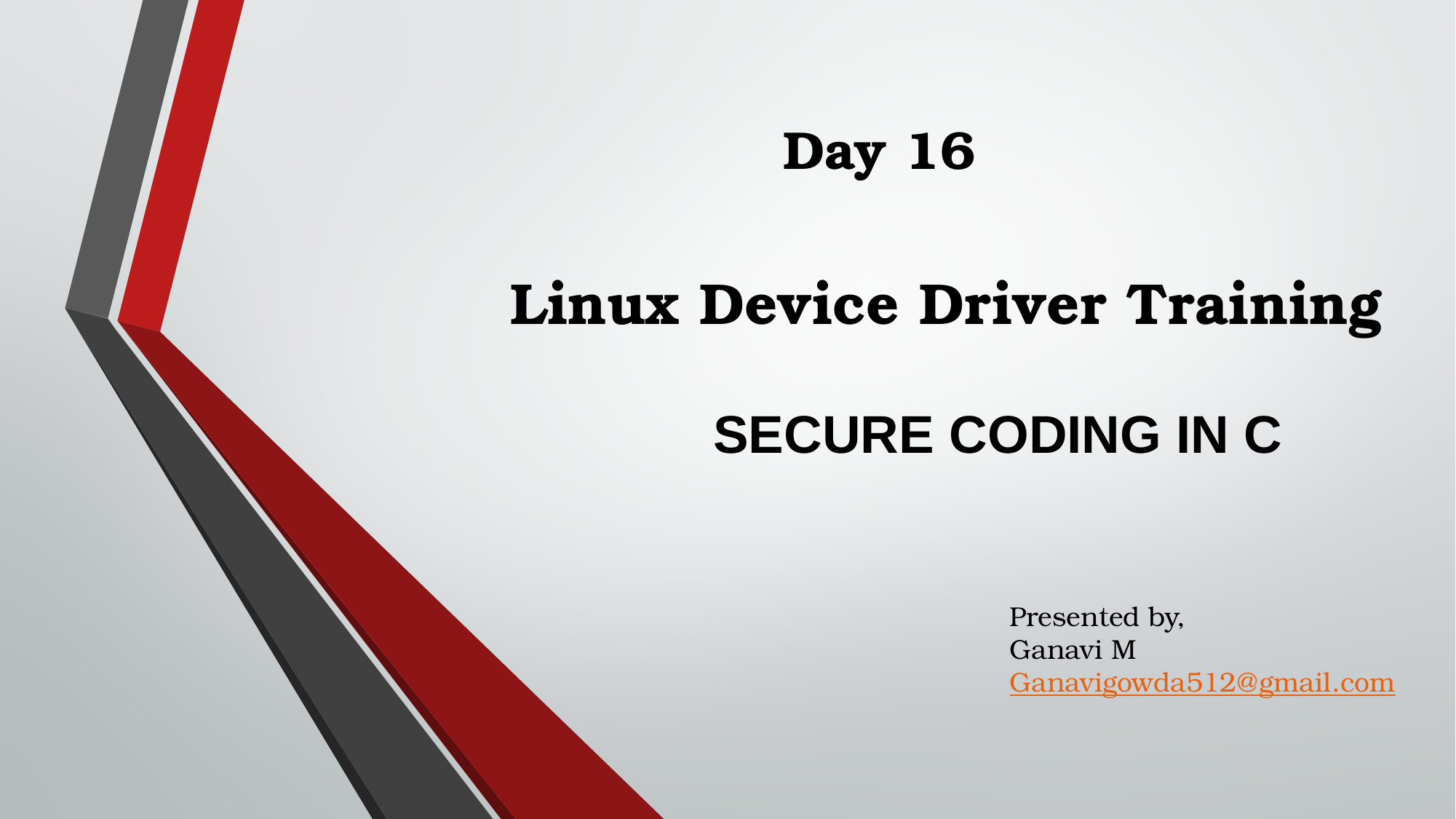

Day 16

       Linux Device Driver Training

                       SECURE CODING IN C

Presented by,
Ganavi M
Ganavigowda512@gmail.com